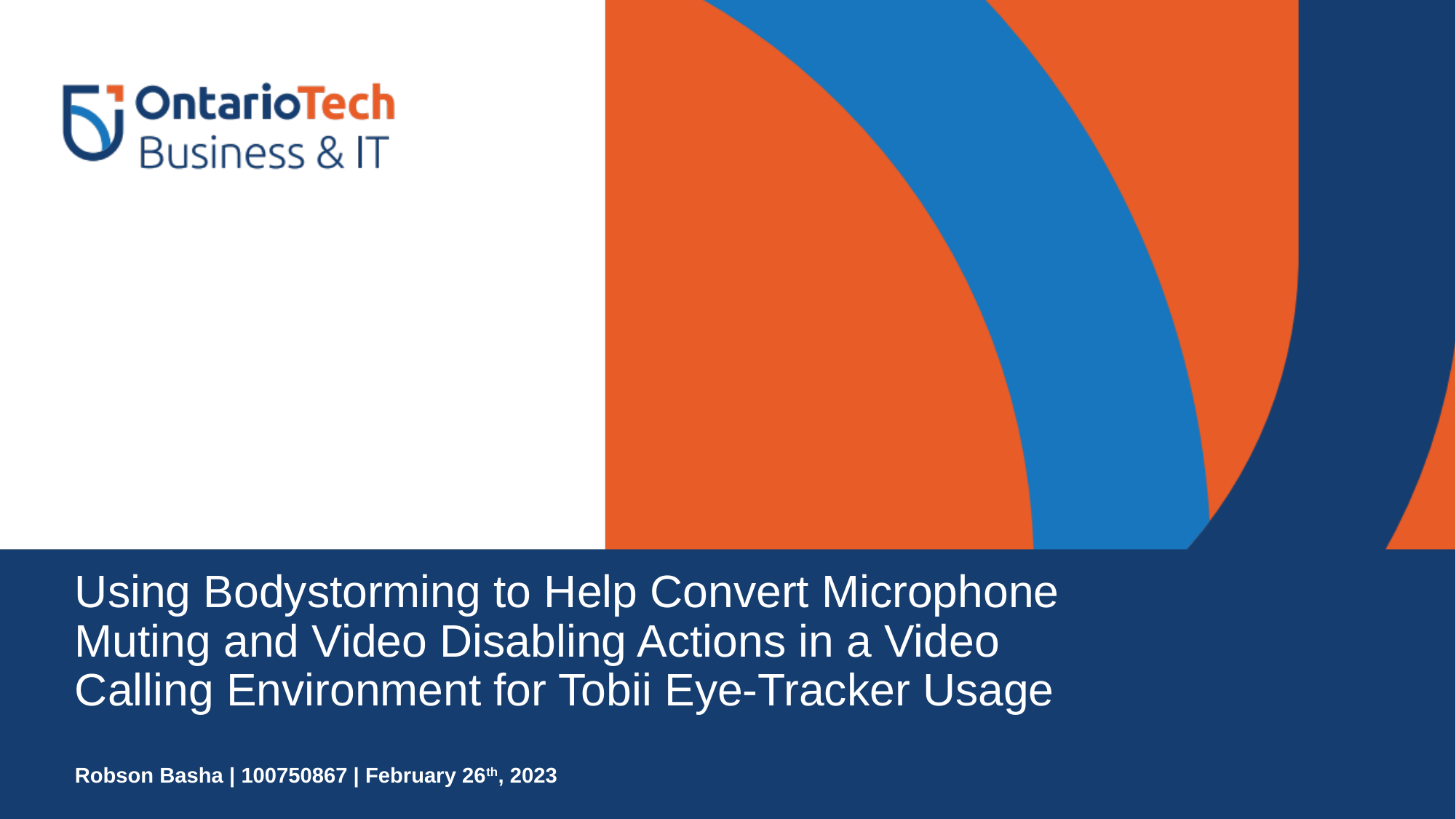

# Using Bodystorming to Help Convert Microphone Muting and Video Disabling Actions in a Video Calling Environment for Tobii Eye-Tracker Usage Robson Basha | 100750867 | February 26th, 2023